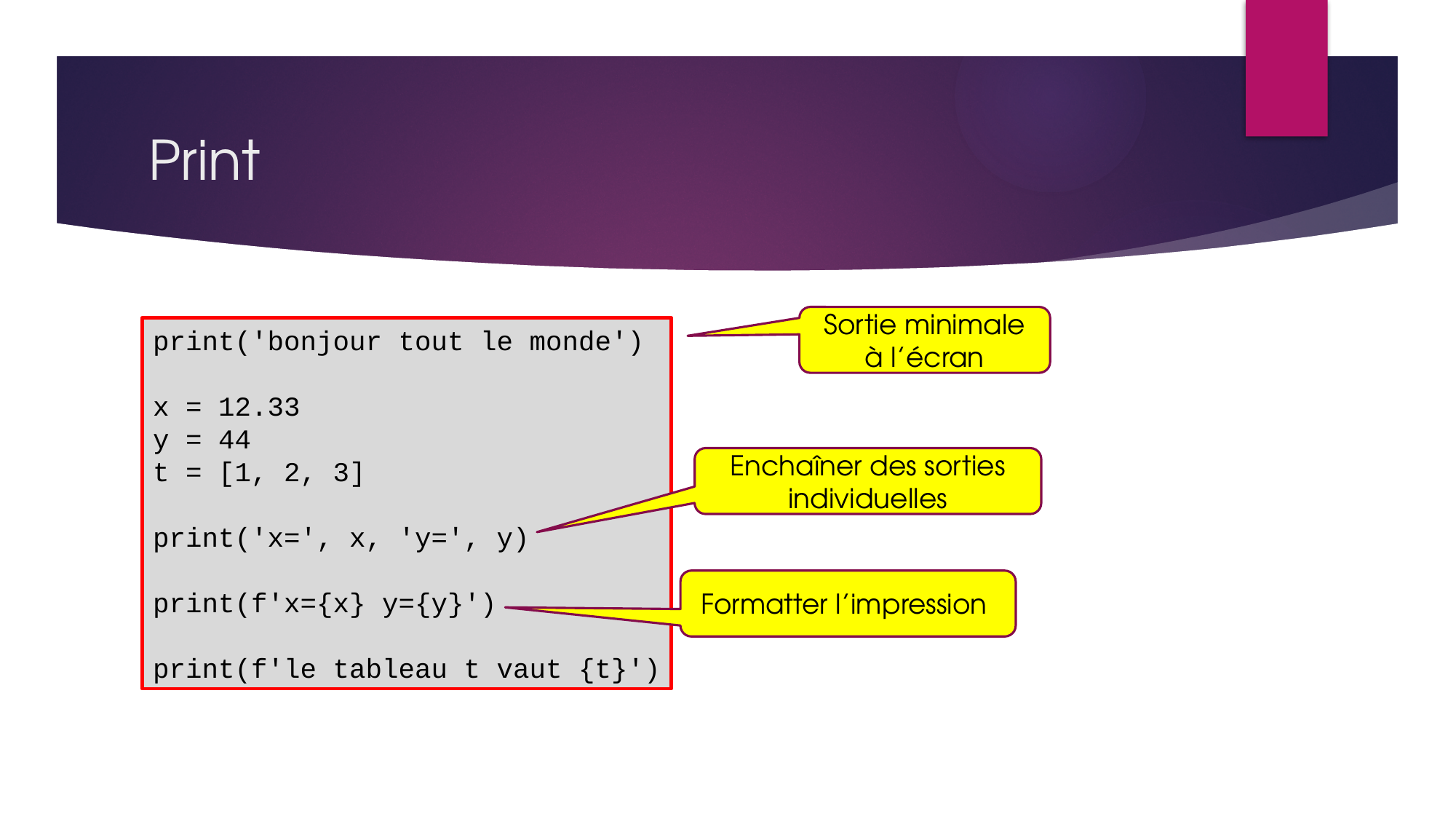

# Print
Sortie minimale à l’écran
print('bonjour tout le monde')

x = 12.33
y = 44
t = [1, 2, 3]

print('x=', x, 'y=', y)

print(f'x={x} y={y}')

print(f'le tableau t vaut {t}')
Enchaîner des sorties individuelles
Formatter l’impression